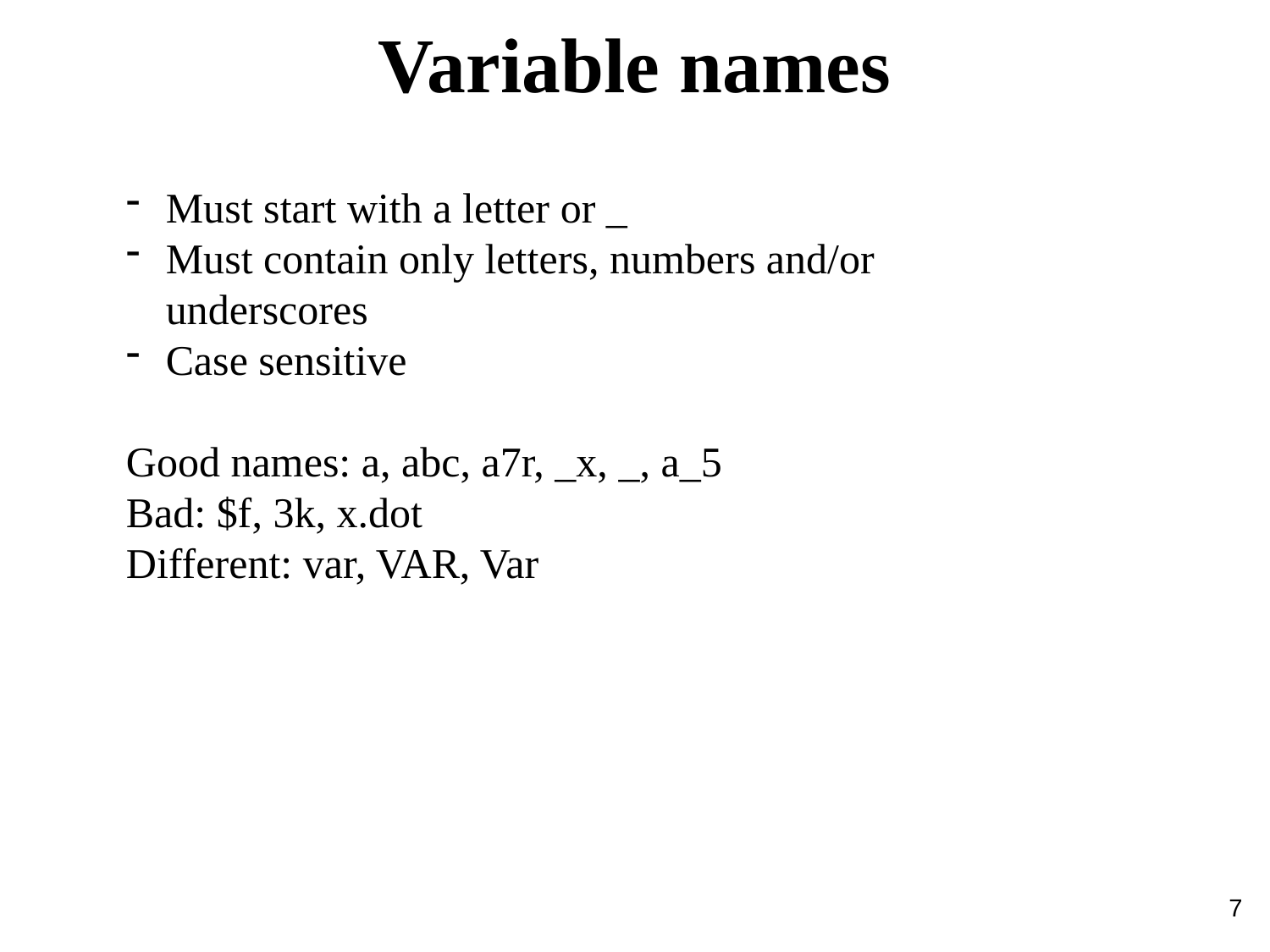

Variable names
Must start with a letter or _
Must contain only letters, numbers and/or underscores
Case sensitive

Good names: a, abc, a7r, _x, _, a_5
Bad: $f, 3k, x.dot
Different: var, VAR, Var
7